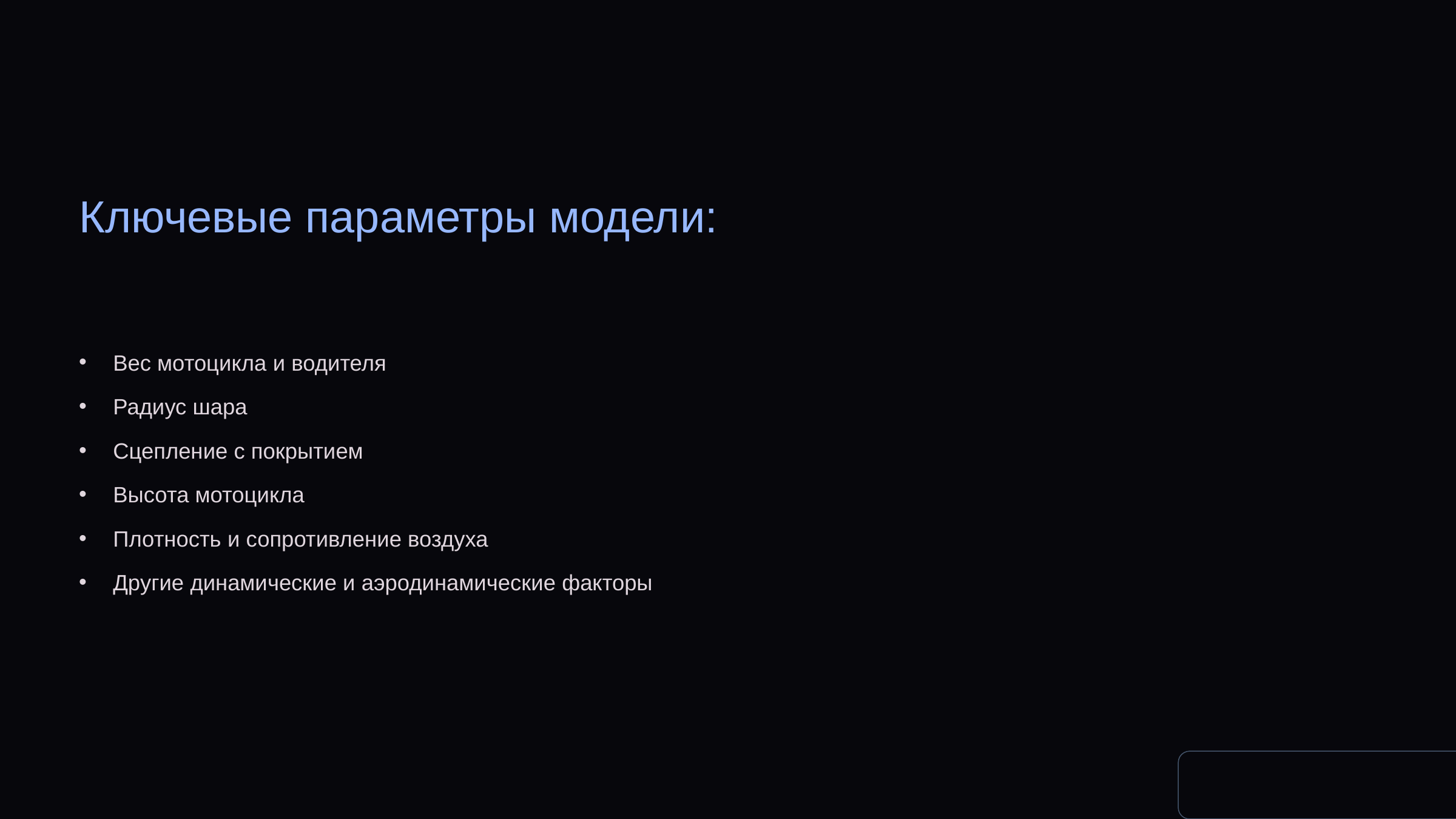

Ключевые параметры модели:
Вес мотоцикла и водителя
Радиус шара
Сцепление с покрытием
Высота мотоцикла
Плотность и сопротивление воздуха
Другие динамические и аэродинамические факторы